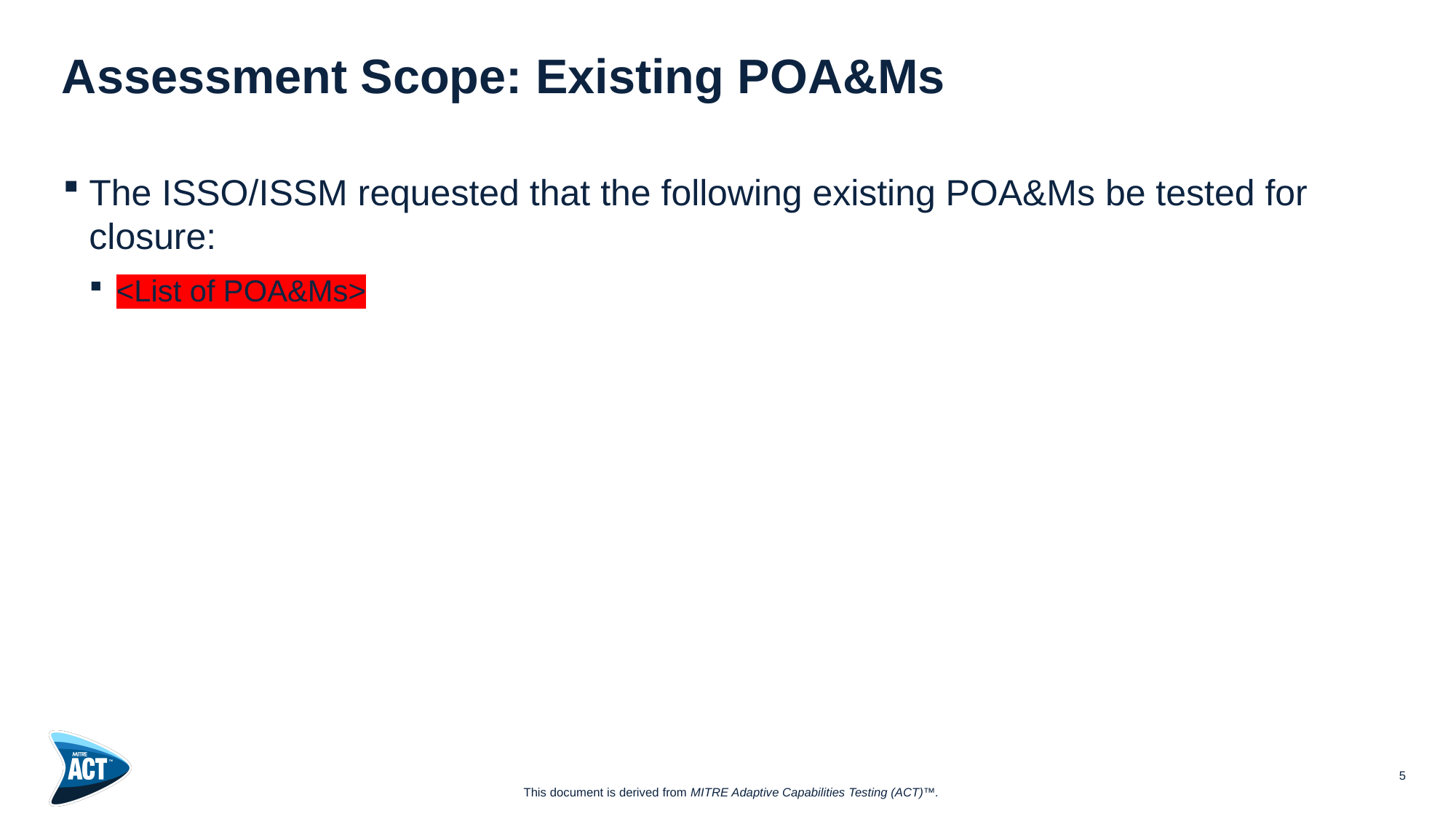

# Assessment Scope: Existing POA&Ms
The ISSO/ISSM requested that the following existing POA&Ms be tested for closure:
<List of POA&Ms>
5